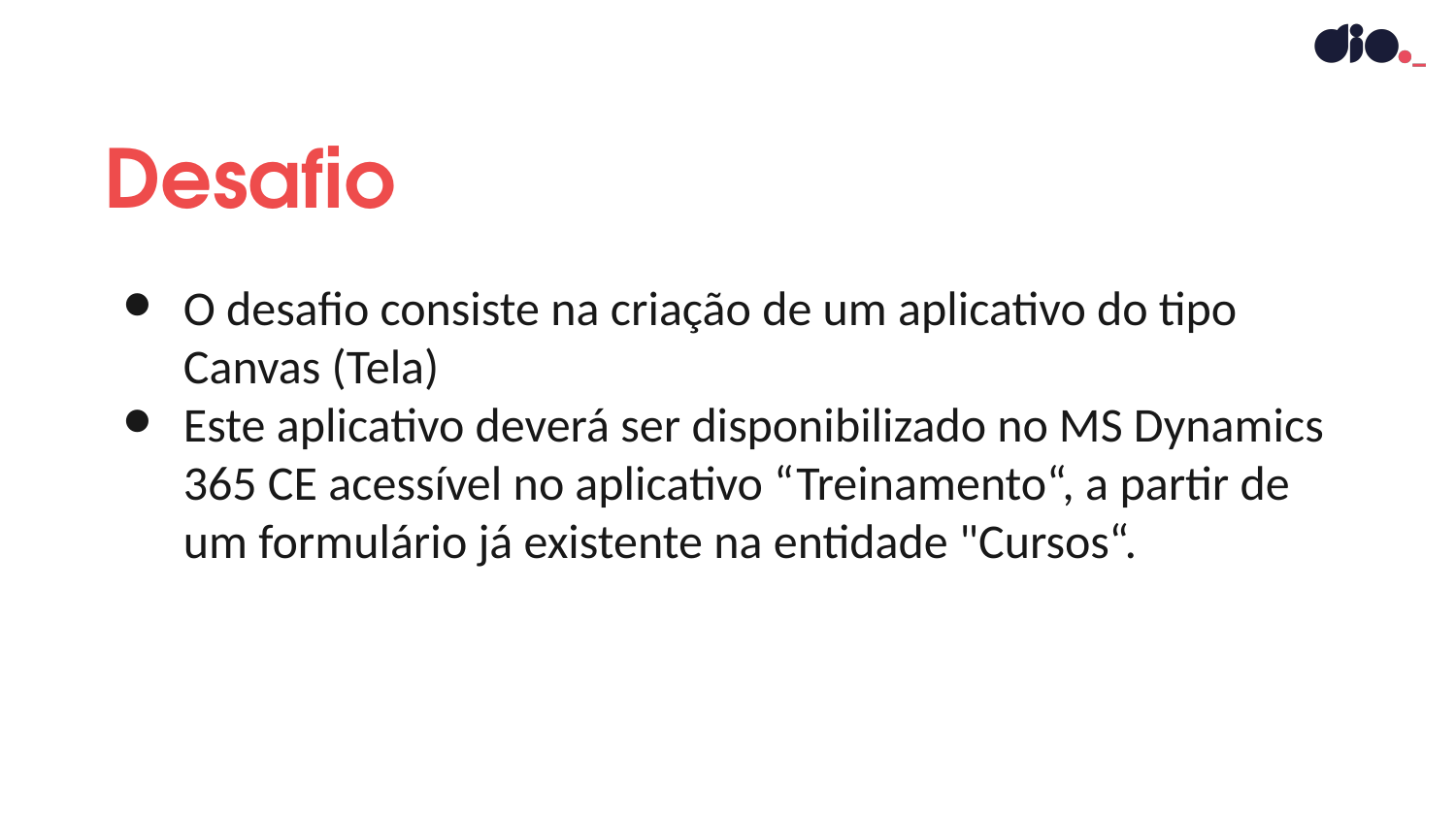

Desafio
O desafio consiste na criação de um aplicativo do tipo Canvas (Tela)
Este aplicativo deverá ser disponibilizado no MS Dynamics 365 CE acessível no aplicativo “Treinamento“, a partir de um formulário já existente na entidade "Cursos“.